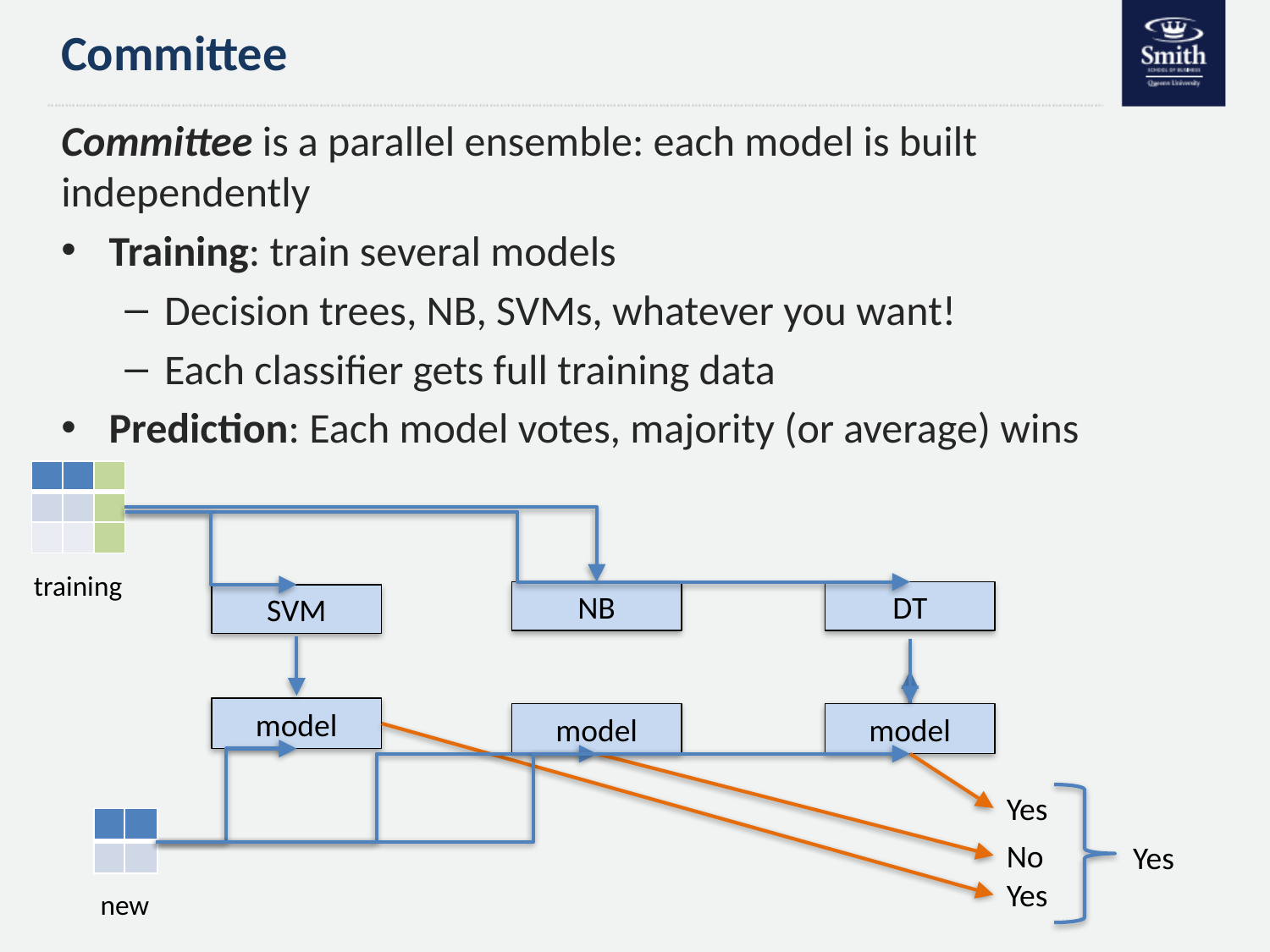

# Committee
Committee is a parallel ensemble: each model is built independently
Training: train several models
Decision trees, NB, SVMs, whatever you want!
Each classifier gets full training data
Prediction: Each model votes, majority (or average) wins
|  |  |  |
| --- | --- | --- |
|  |  |  |
|  |  |  |
training
NB
DT
SVM
model
model
model
Yes

|  |  |
| --- | --- |
|  |  |
No
Yes
Yes
new